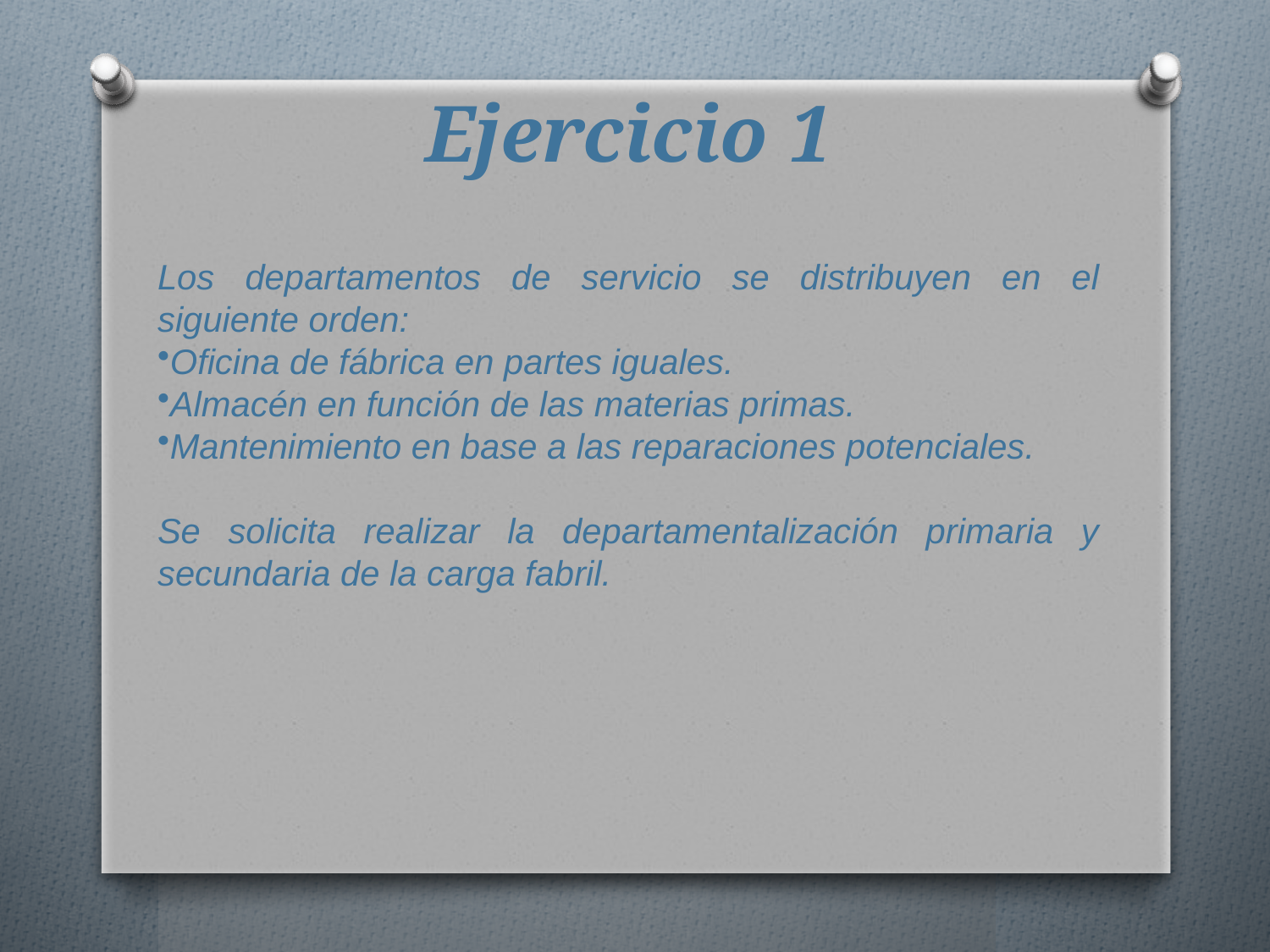

# Ejercicio 1
Los departamentos de servicio se distribuyen en el siguiente orden:
Oficina de fábrica en partes iguales.
Almacén en función de las materias primas.
Mantenimiento en base a las reparaciones potenciales.

Se solicita realizar la departamentalización primaria y secundaria de la carga fabril.